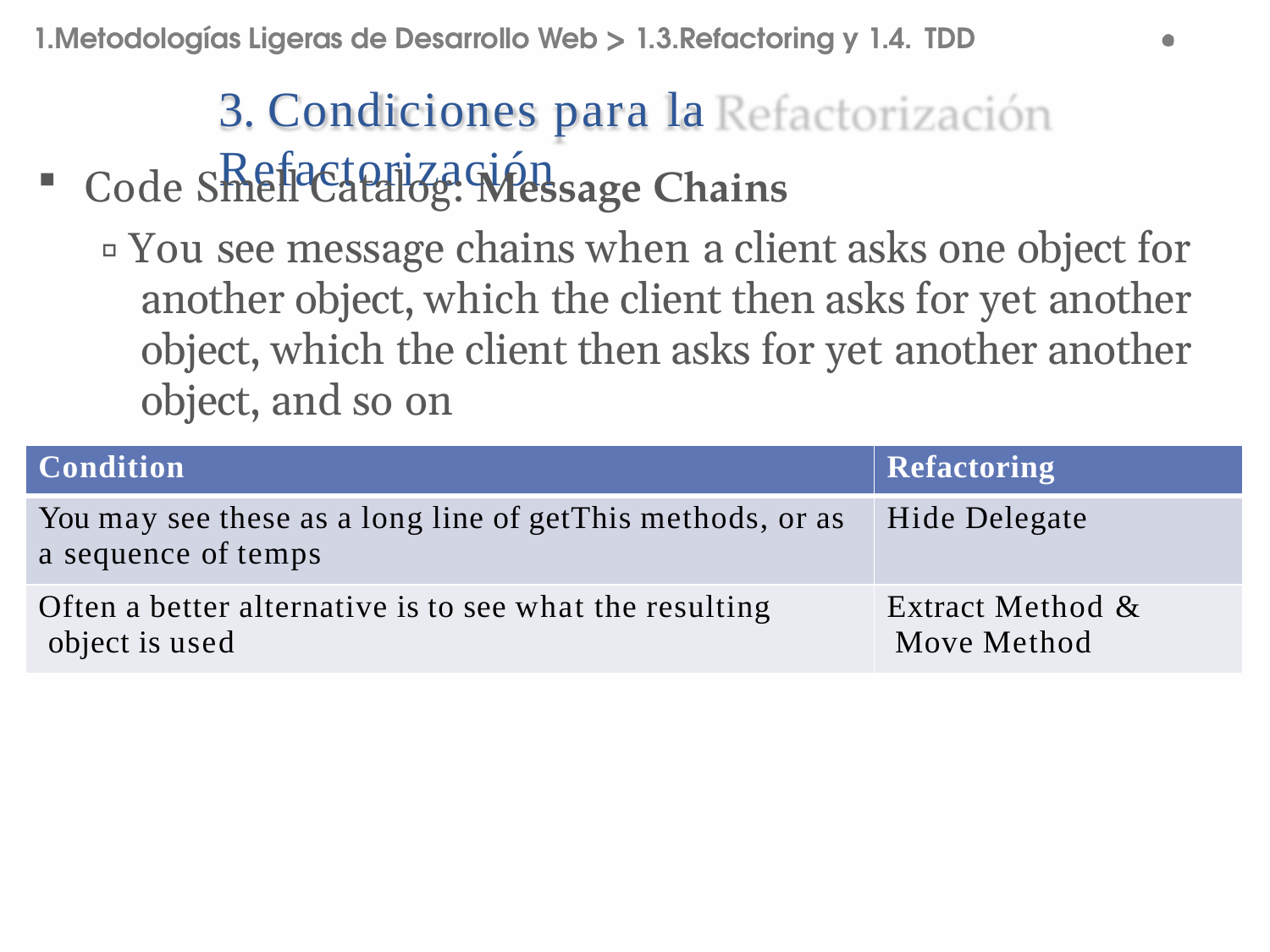

1.Metodologías Ligeras de Desarrollo Web > 1.3.Refactoring y 1.4. TDD

# 3. Condiciones para la Refactorización
Code Smell Catalog: Message Chains
▫ You see message chains when a client asks one object for  another object, which the client then asks for yet another  object, which the client then asks for yet another another  object, and so on
| Condition | Refactoring |
| --- | --- |
| You may see these as a long line of getThis methods, or as a sequence of temps | Hide Delegate |
| Often a better alternative is to see what the resulting object is used | Extract Method & Move Method |